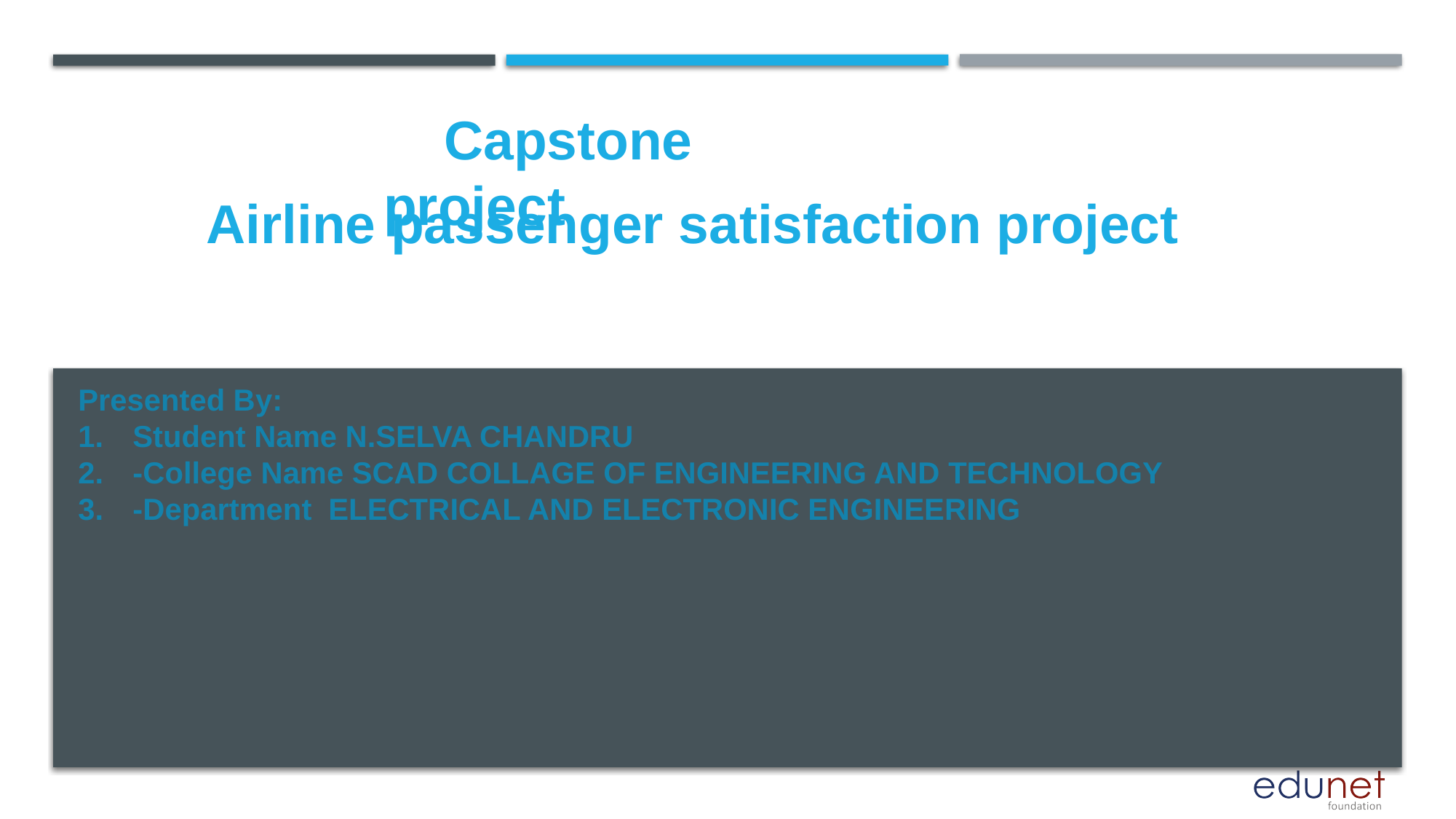

Capstone project
     Airline passenger satisfaction project
#
Presented By:
Student Name N.SELVA CHANDRU
-College Name SCAD COLLAGE OF ENGINEERING AND TECHNOLOGY
-Department  ELECTRICAL AND ELECTRONIC ENGINEERING